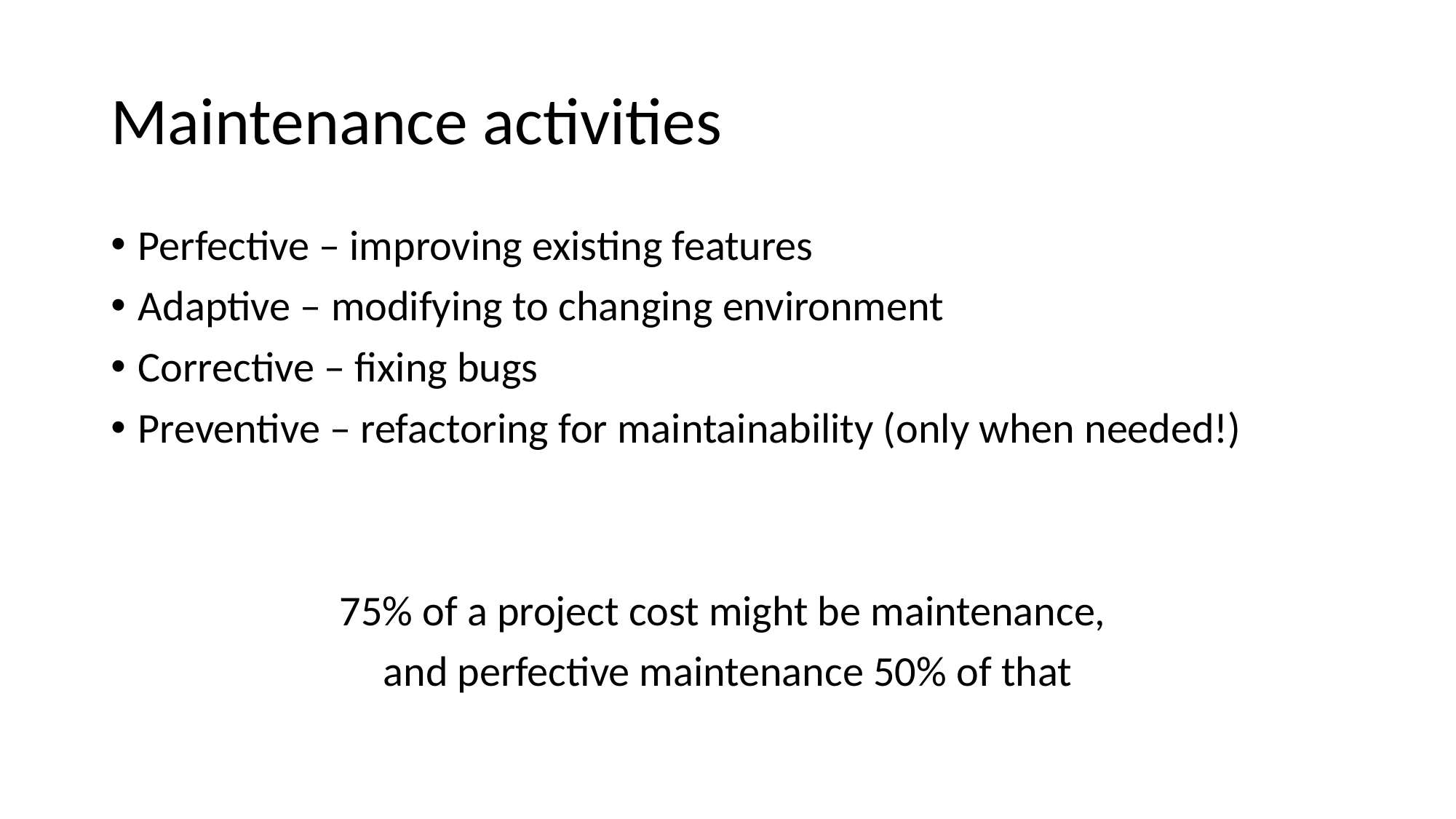

# Maintenance activities
Perfective – improving existing features
Adaptive – modifying to changing environment
Corrective – fixing bugs
Preventive – refactoring for maintainability (only when needed!)

75% of a project cost might be maintenance,
and perfective maintenance 50% of that